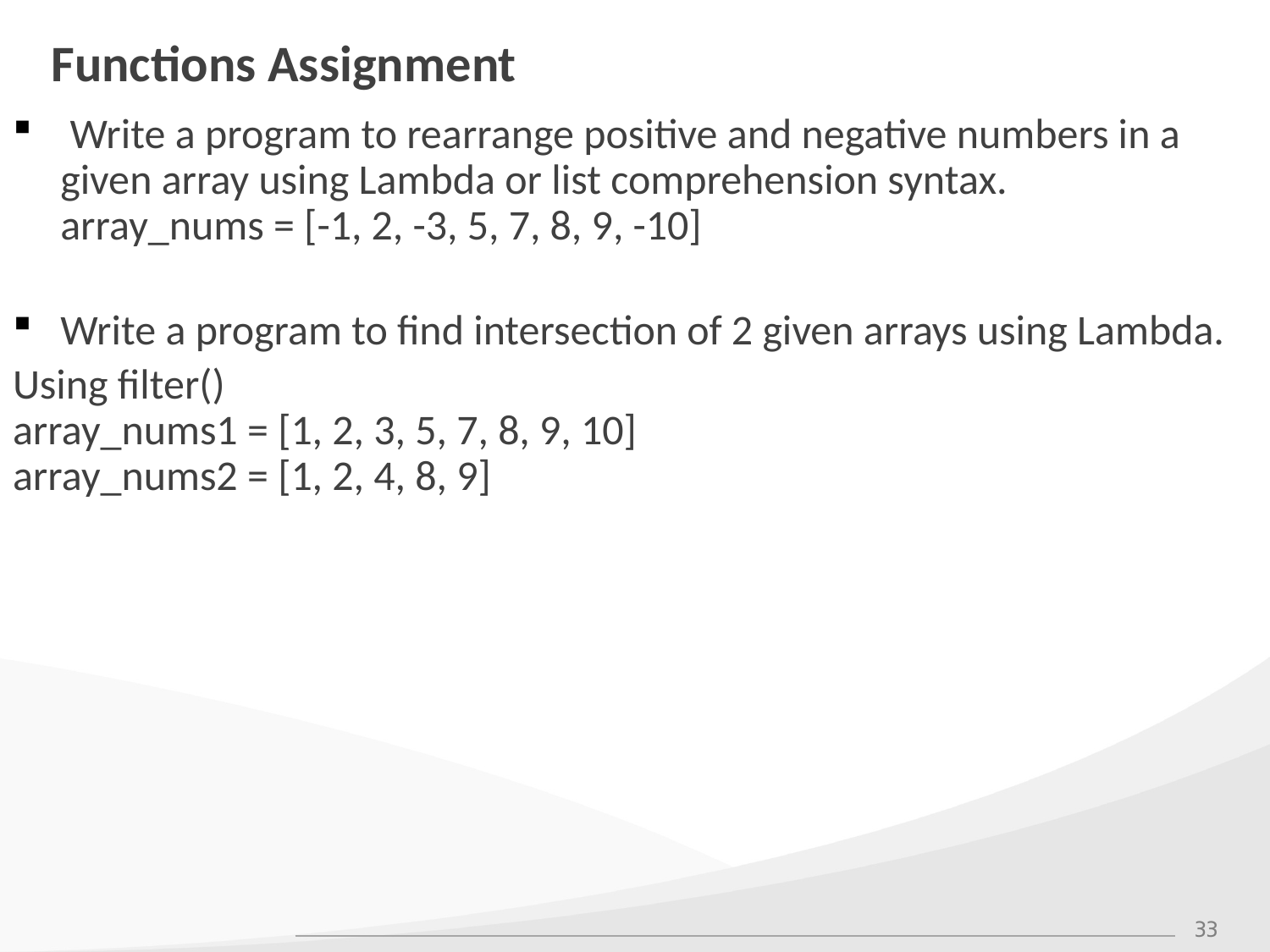

# Functions Assignment
 Write a program to rearrange positive and negative numbers in a given array using Lambda or list comprehension syntax.
array_nums = [-1, 2, -3, 5, 7, 8, 9, -10]
Write a program to find intersection of 2 given arrays using Lambda.
Using filter()
array_nums1 = [1, 2, 3, 5, 7, 8, 9, 10]
array_nums2 = [1, 2, 4, 8, 9]